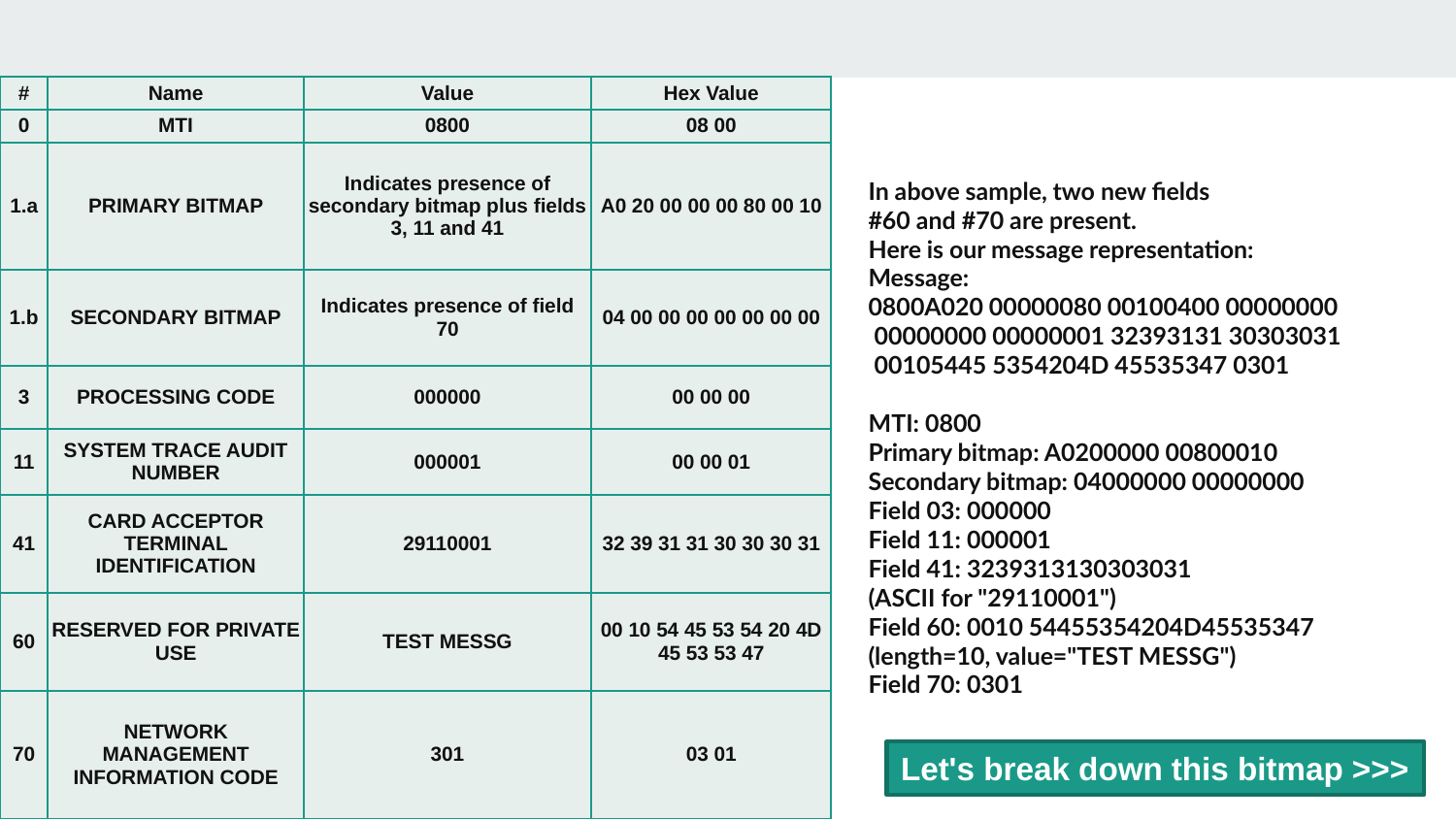

| # | Name | Value | Hex Value |
| --- | --- | --- | --- |
| 0 | MTI | 0800 | 08 00 |
| 1.a | PRIMARY BITMAP | Indicates presence of secondary bitmap plus fields 3, 11 and 41 | A0 20 00 00 00 80 00 10 |
| 1.b | SECONDARY BITMAP | Indicates presence of field 70 | 04 00 00 00 00 00 00 00 |
| 3 | PROCESSING CODE | 000000 | 00 00 00 |
| 11 | SYSTEM TRACE AUDIT NUMBER | 000001 | 00 00 01 |
| 41 | CARD ACCEPTOR TERMINAL IDENTIFICATION | 29110001 | 32 39 31 31 30 30 30 31 |
| 60 | RESERVED FOR PRIVATE USE | TEST MESSG | 00 10 54 45 53 54 20 4D 45 53 53 47 |
| 70 | NETWORK MANAGEMENT INFORMATION CODE | 301 | 03 01 |
In above sample, two new fields
#60 and #70 are present.
Here is our message representation:
Message:
0800A020 00000080 00100400 00000000
 00000000 00000001 32393131 30303031
 00105445 5354204D 45535347 0301

MTI: 0800
Primary bitmap: A0200000 00800010
Secondary bitmap: 04000000 00000000
Field 03: 000000
Field 11: 000001
Field 41: 3239313130303031
(ASCII for "29110001")
Field 60: 0010 54455354204D45535347
(length=10, value="TEST MESSG")
Field 70: 0301
Let's break down this bitmap >>>